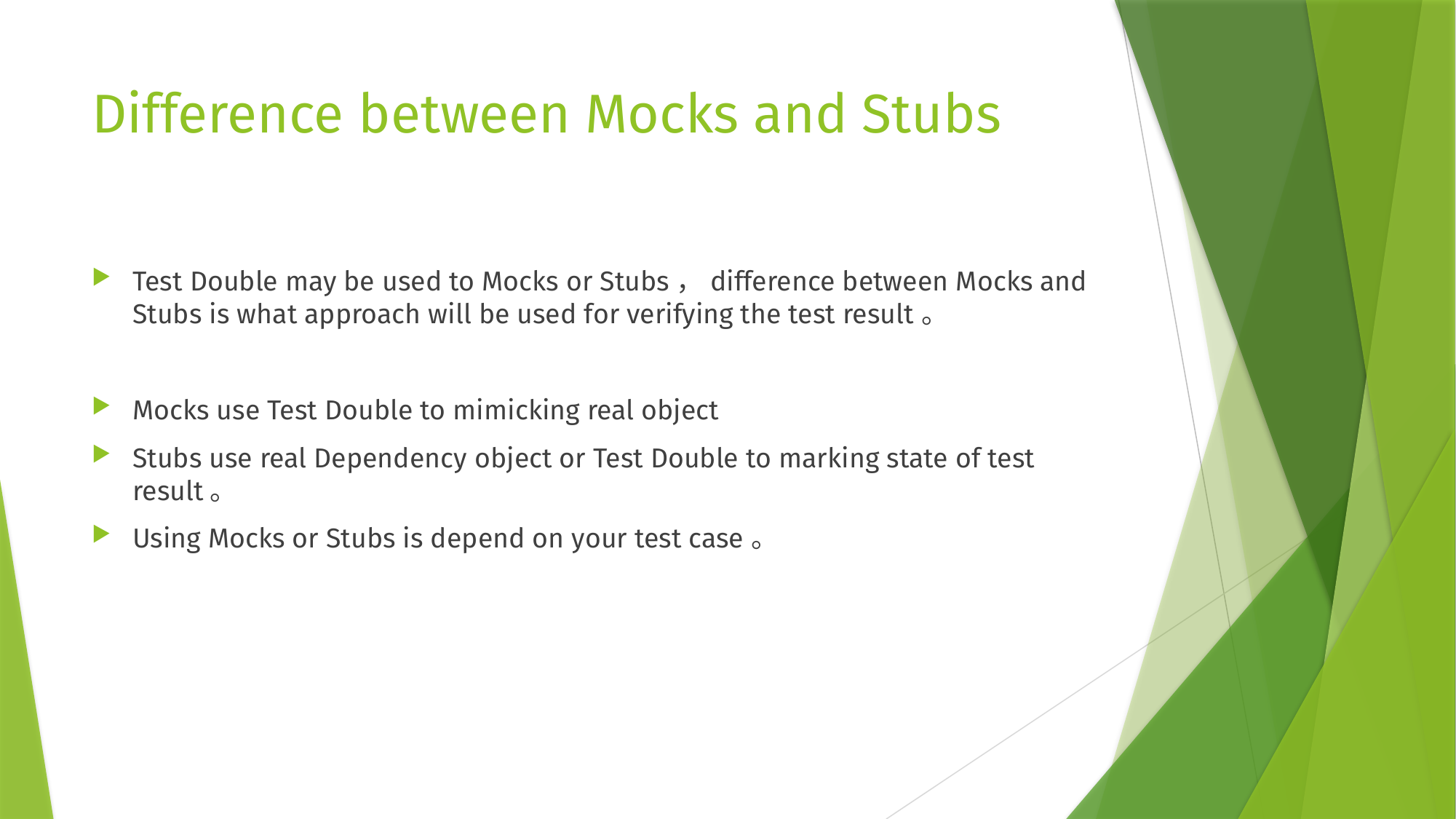

# Difference between Mocks and Stubs
Test Double may be used to Mocks or Stubs，difference between Mocks and Stubs is what approach will be used for verifying the test result。

Mocks use Test Double to mimicking real object
Stubs use real Dependency object or Test Double to marking state of test result。
Using Mocks or Stubs is depend on your test case。